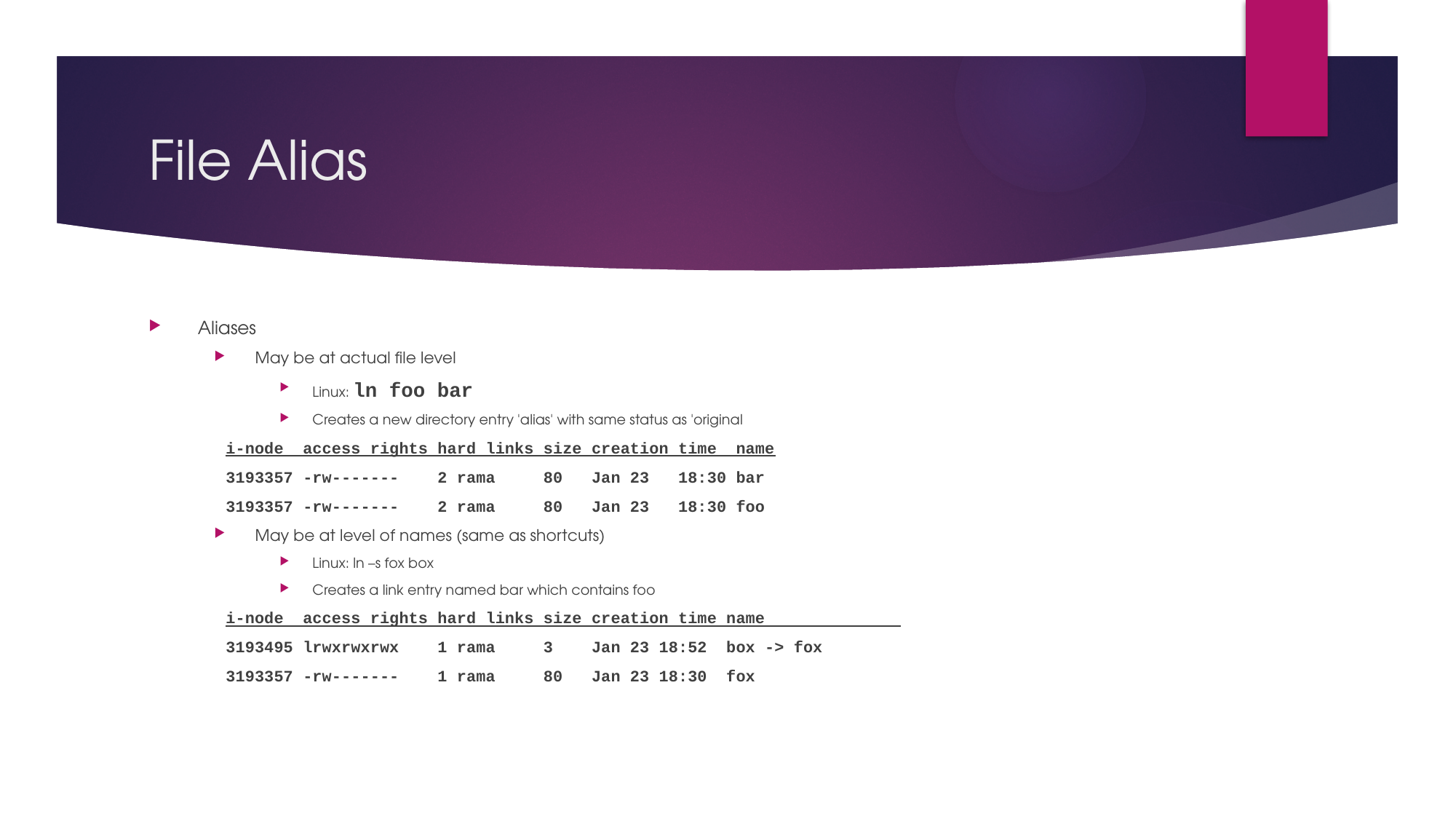

# File Alias
Aliases
May be at actual file level
Linux: ln foo bar
Creates a new directory entry 'alias' with same status as 'original
        i-node  access rights hard links size creation time  name
        3193357 -rw-------    2 rama     80   Jan 23   18:30 bar
        3193357 -rw-------    2 rama     80   Jan 23   18:30 foo
May be at level of names (same as shortcuts)
Linux: ln –s fox box
Creates a link entry named bar which contains foo
        i-node  access rights hard links size creation time name
        3193495 lrwxrwxrwx    1 rama     3    Jan 23 18:52  box -> fox
        3193357 -rw-------    1 rama     80   Jan 23 18:30  fox